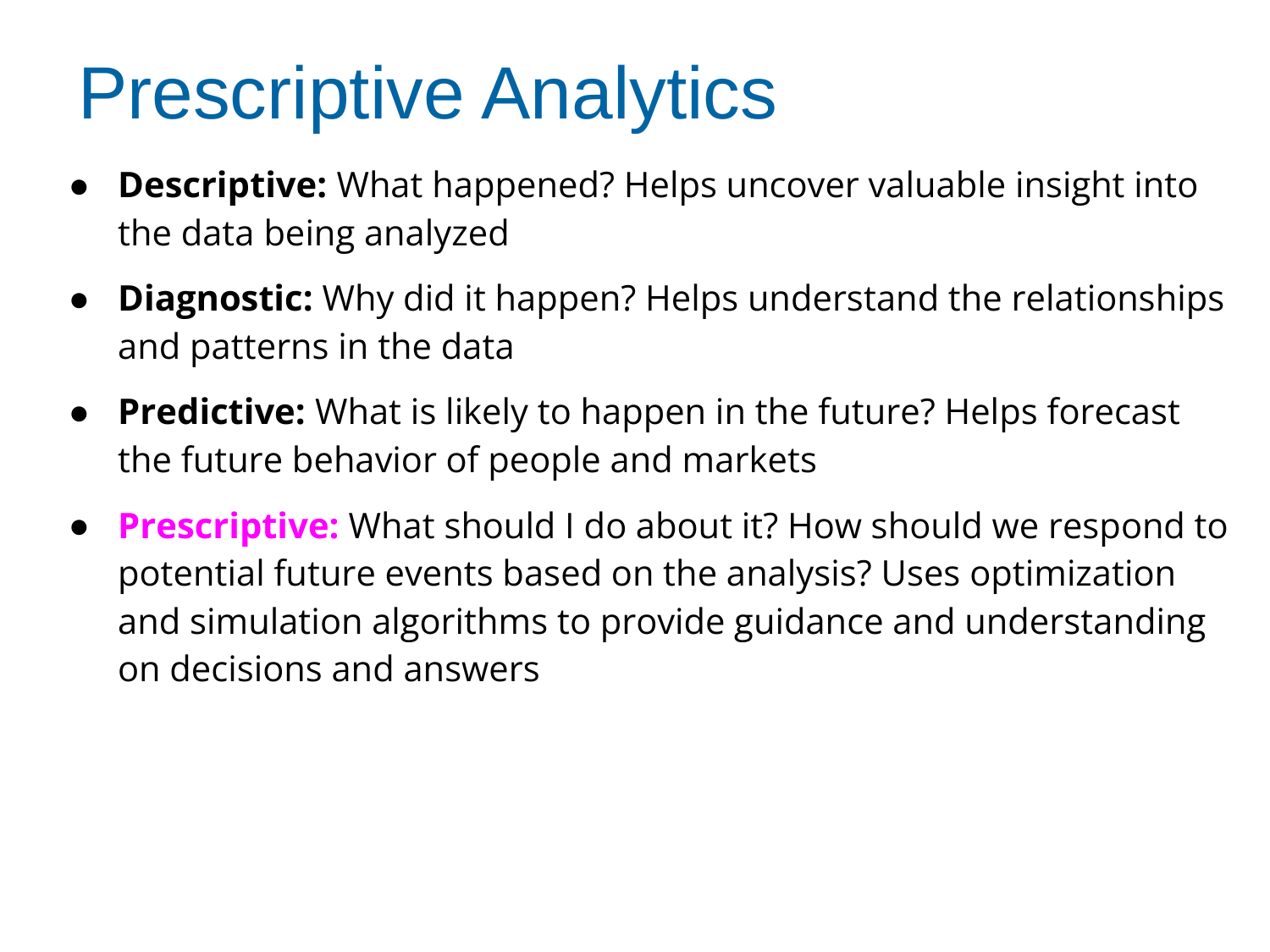

# Prescriptive Analytics
Descriptive: What happened? Helps uncover valuable insight into the data being analyzed
Diagnostic: Why did it happen? Helps understand the relationships and patterns in the data
Predictive: What is likely to happen in the future? Helps forecast the future behavior of people and markets
Prescriptive: What should I do about it? How should we respond to potential future events based on the analysis? Uses optimization and simulation algorithms to provide guidance and understanding on decisions and answers